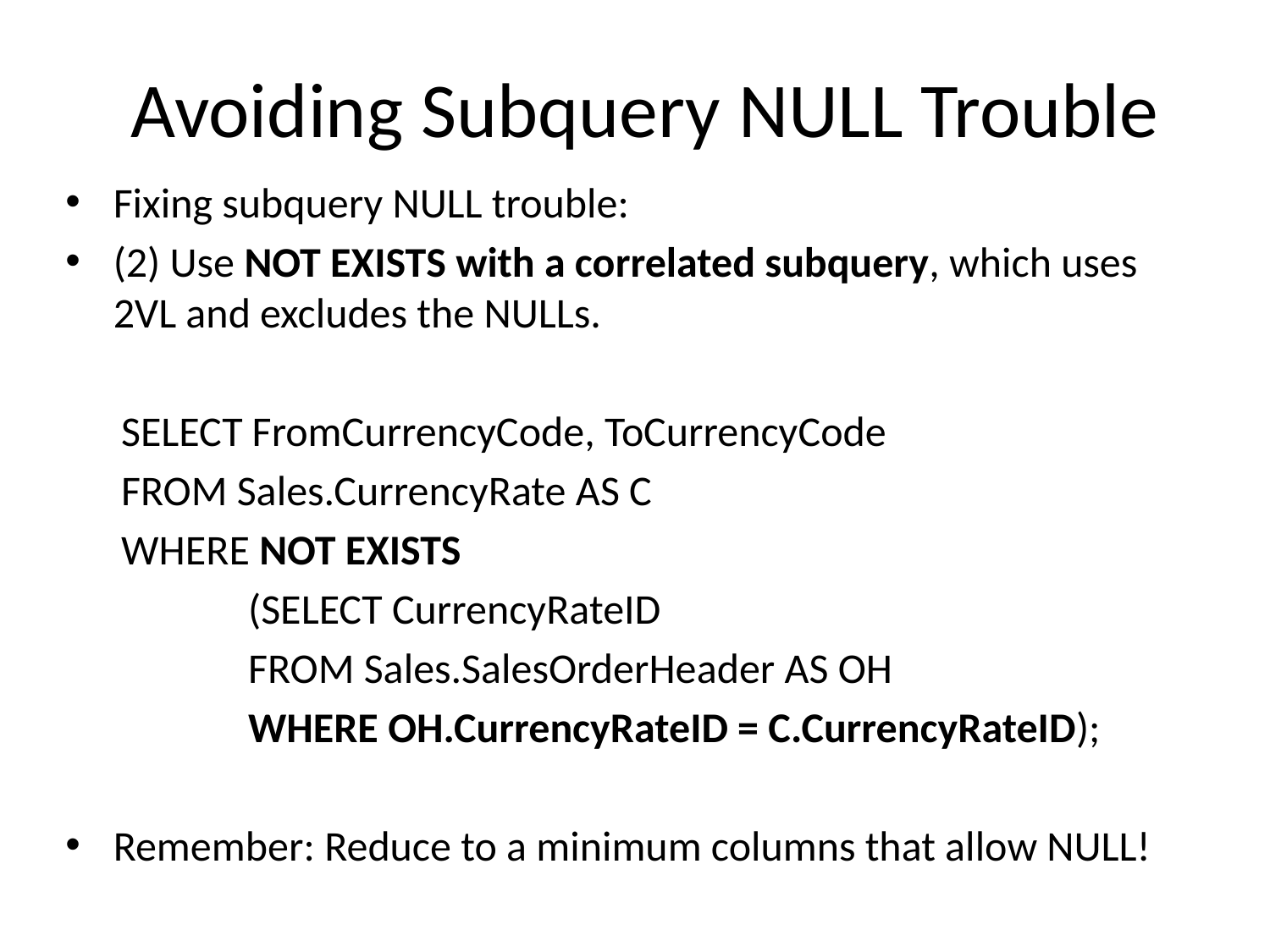

# Avoiding Subquery NULL Trouble
Fixing subquery NULL trouble:
(2) Use NOT EXISTS with a correlated subquery, which uses 2VL and excludes the NULLs.

SELECT FromCurrencyCode, ToCurrencyCode
FROM Sales.CurrencyRate AS C
WHERE NOT EXISTS
	(SELECT CurrencyRateID
	FROM Sales.SalesOrderHeader AS OH
	WHERE OH.CurrencyRateID = C.CurrencyRateID);

Remember: Reduce to a minimum columns that allow NULL!